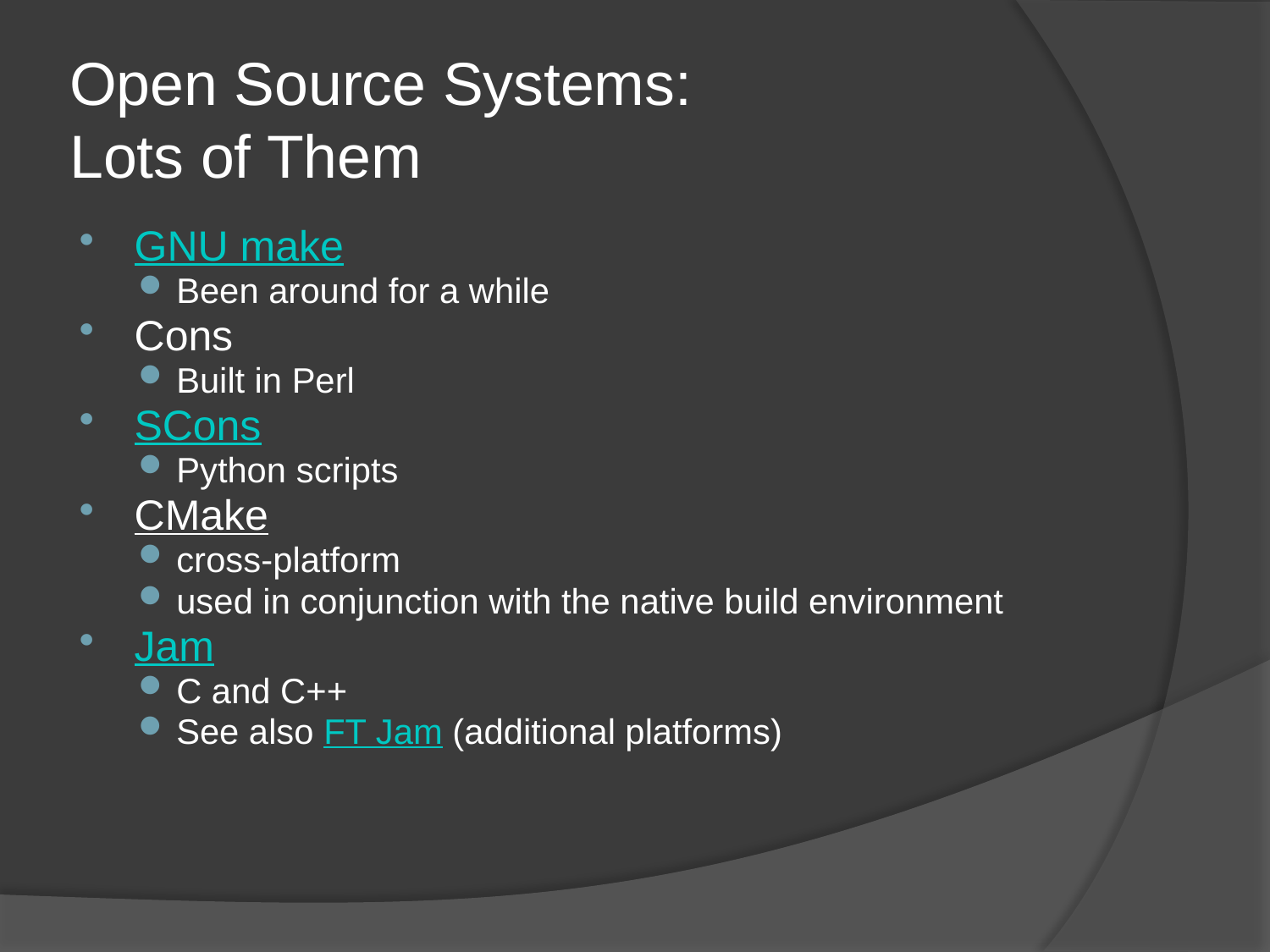

# Open Source Systems: Lots of Them
GNU make
Been around for a while
Cons
Built in Perl
SCons
Python scripts
CMake
cross-platform
used in conjunction with the native build environment
Jam
C and C++
See also FT Jam (additional platforms)